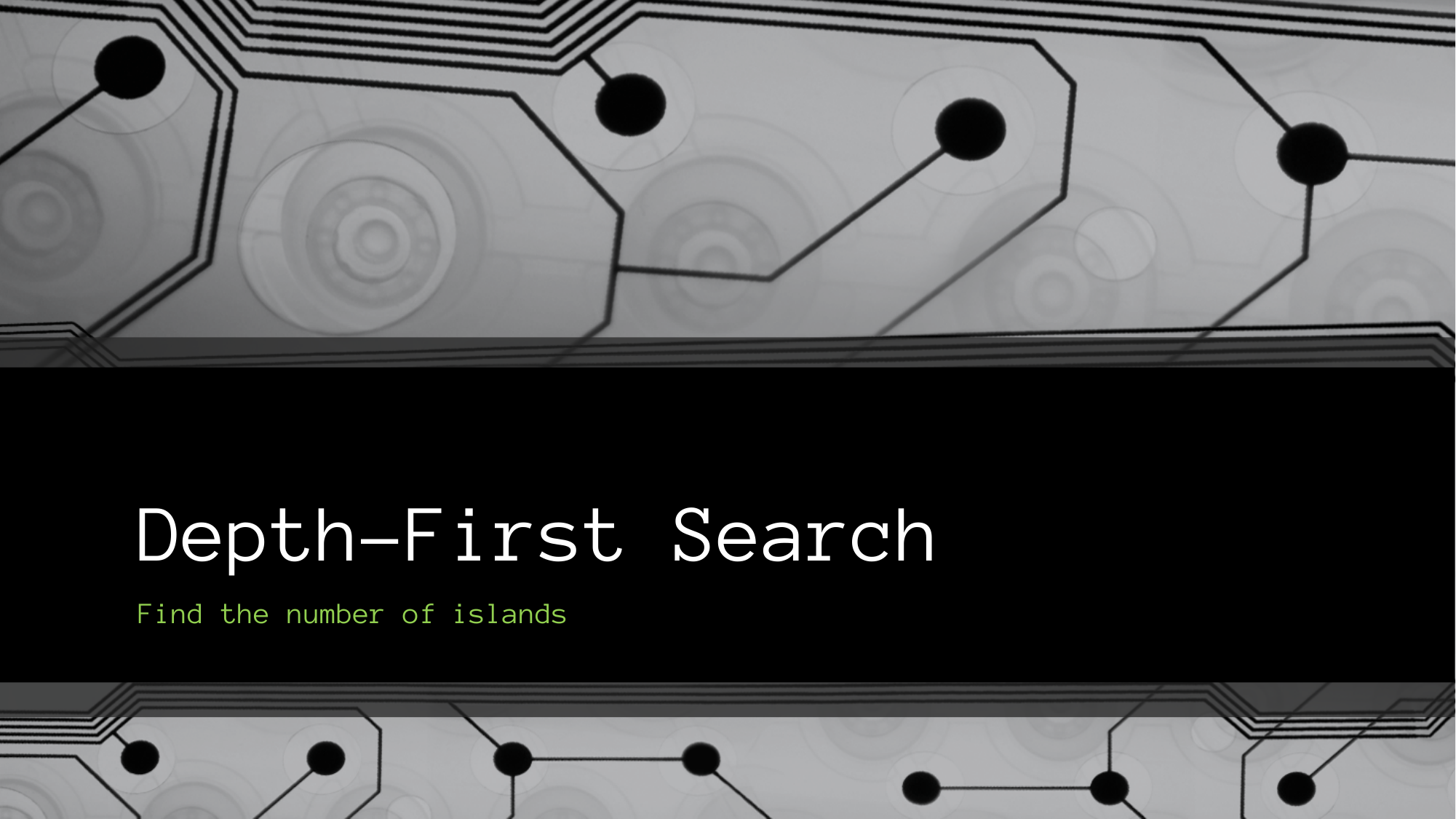

# Depth-First Search
Find the number of islands